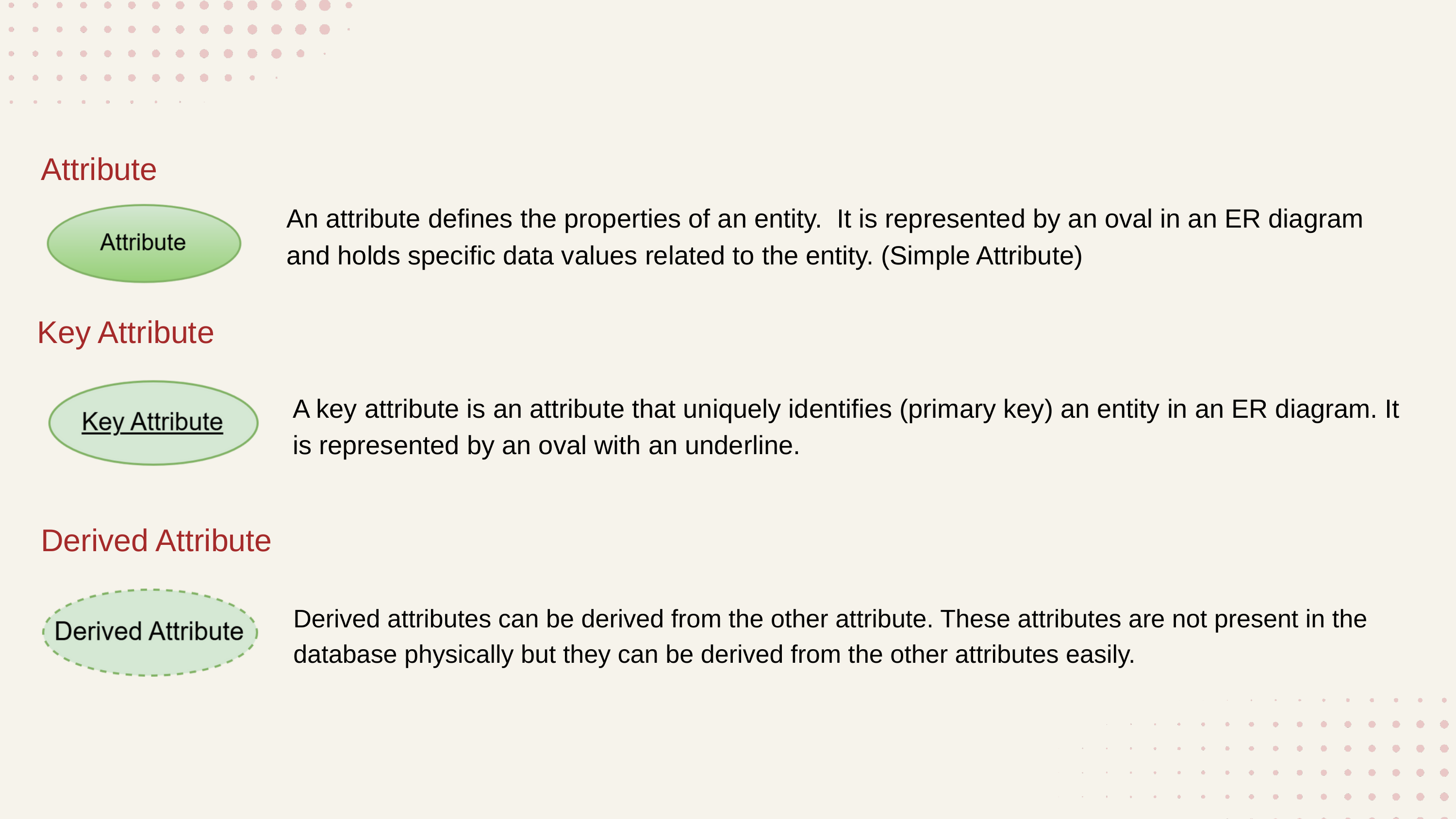

Attribute

An attribute defines the properties of an entity.  It is represented by an oval in an ER diagram and holds specific data values related to the entity. (Simple Attribute)
Key Attribute

A key attribute is an attribute that uniquely identifies (primary key) an entity in an ER diagram. It is represented by an oval with an underline.
Derived Attribute

Derived attributes can be derived from the other attribute. These attributes are not present in the database physically but they can be derived from the other attributes easily.